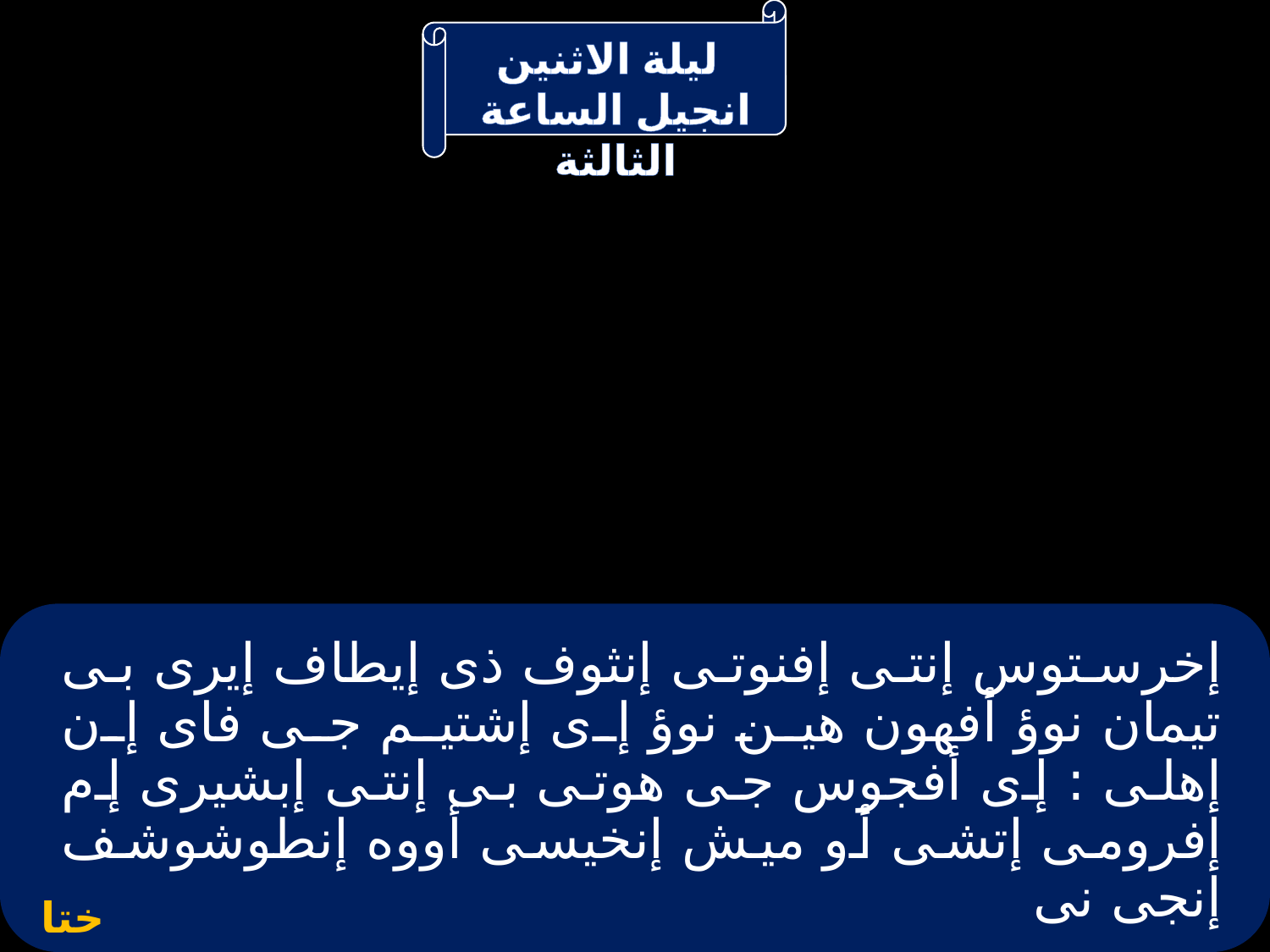

# إخرستوس إنتى إفنوتى إنثوف ذى إيطاف إيرى بى تيمان نوؤ أفهون هين نوؤ إى إشتيم جى فاى إن إهلى : إى أفجوس جى هوتى بى إنتى إبشيرى إم إفرومى إتشى أو ميش إنخيسى أووه إنطوشوشف إنجى نى
ختام